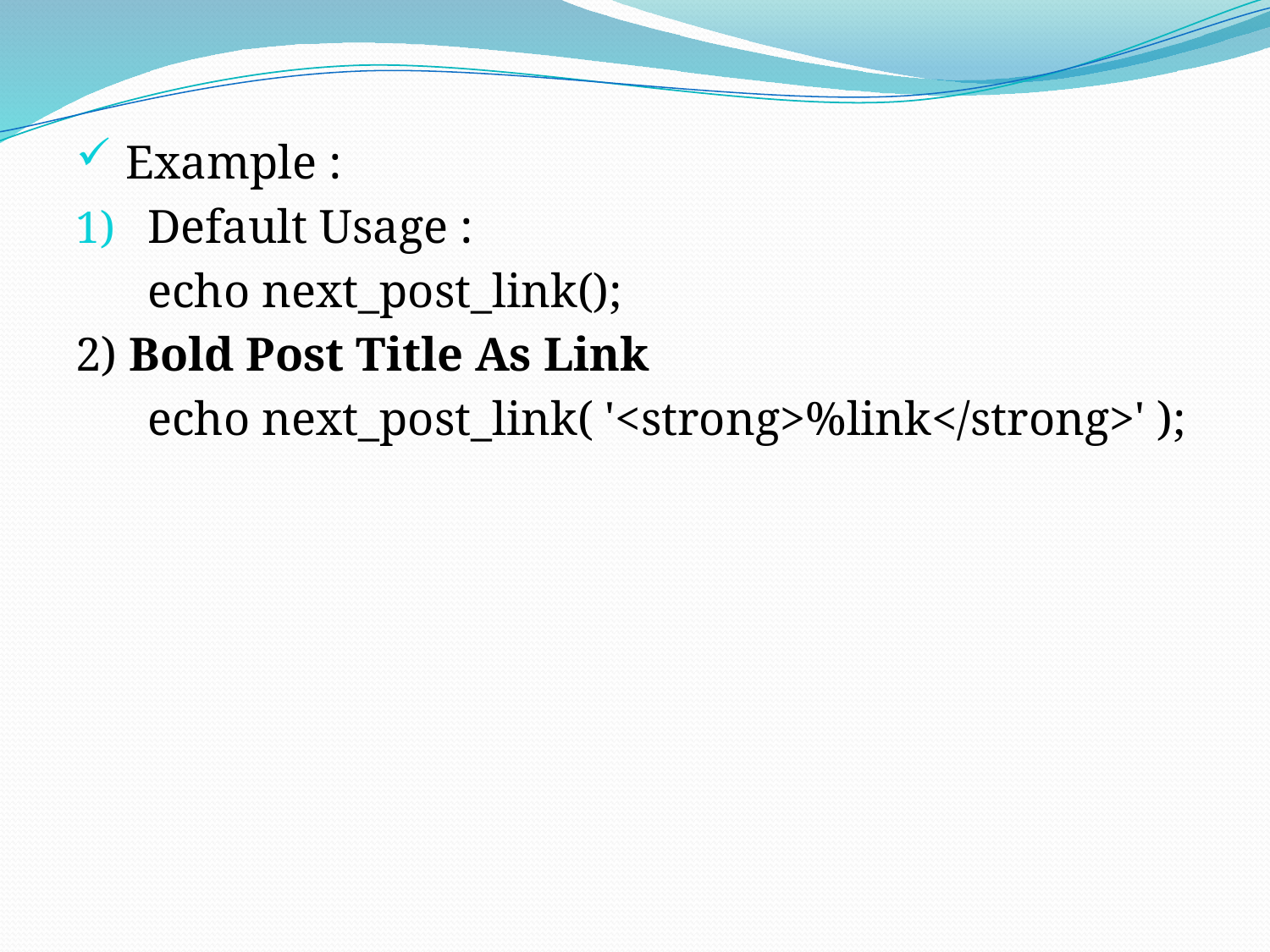

Example :
Default Usage :
	echo next_post_link();
2) Bold Post Title As Link
	echo next_post_link( '<strong>%link</strong>' );